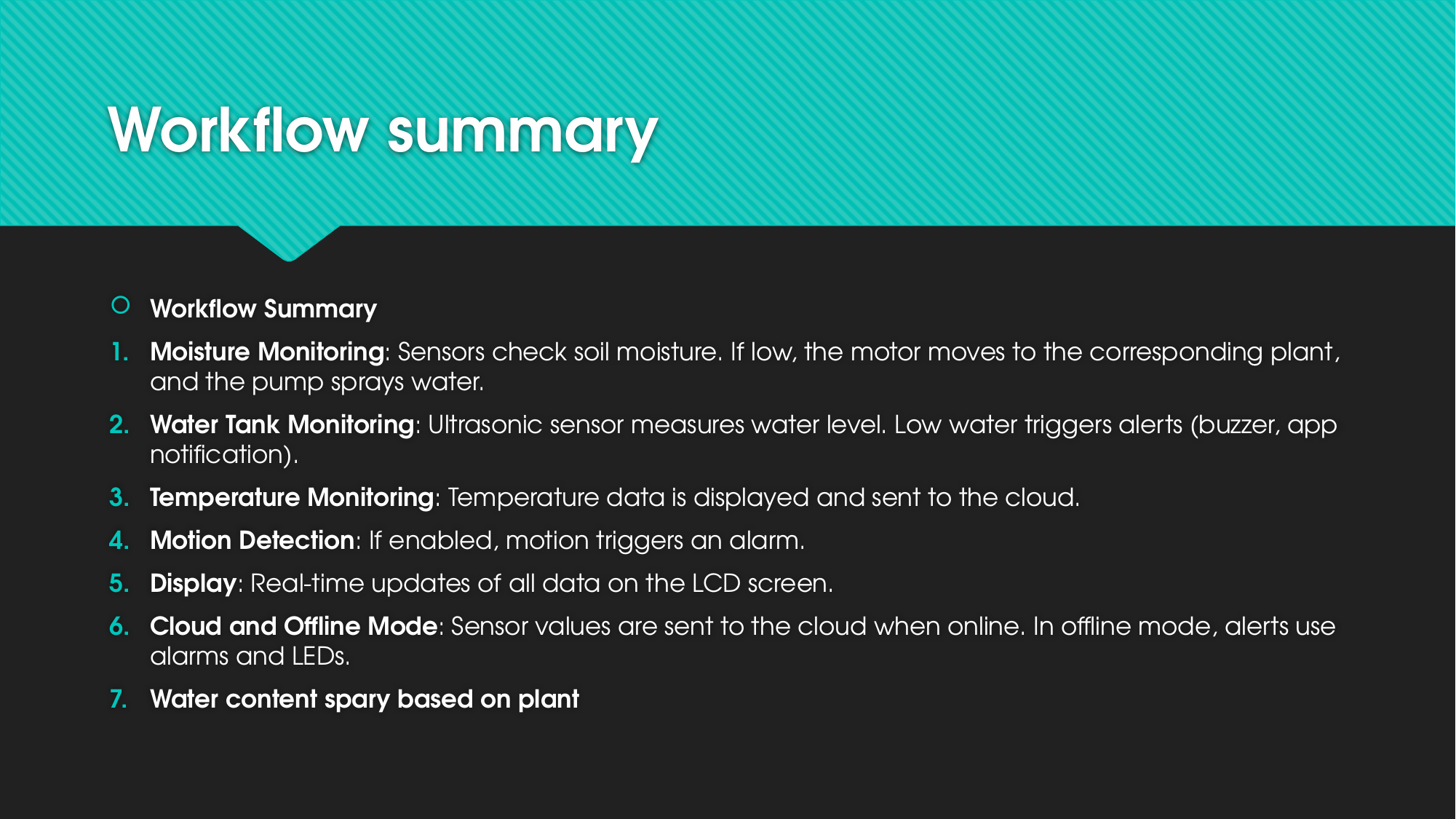

# Workflow summary
Workflow Summary
Moisture Monitoring: Sensors check soil moisture. If low, the motor moves to the corresponding plant, and the pump sprays water.
Water Tank Monitoring: Ultrasonic sensor measures water level. Low water triggers alerts (buzzer, app notification).
Temperature Monitoring: Temperature data is displayed and sent to the cloud.
Motion Detection: If enabled, motion triggers an alarm.
Display: Real-time updates of all data on the LCD screen.
Cloud and Offline Mode: Sensor values are sent to the cloud when online. In offline mode, alerts use alarms and LEDs.
Water content spary based on plant